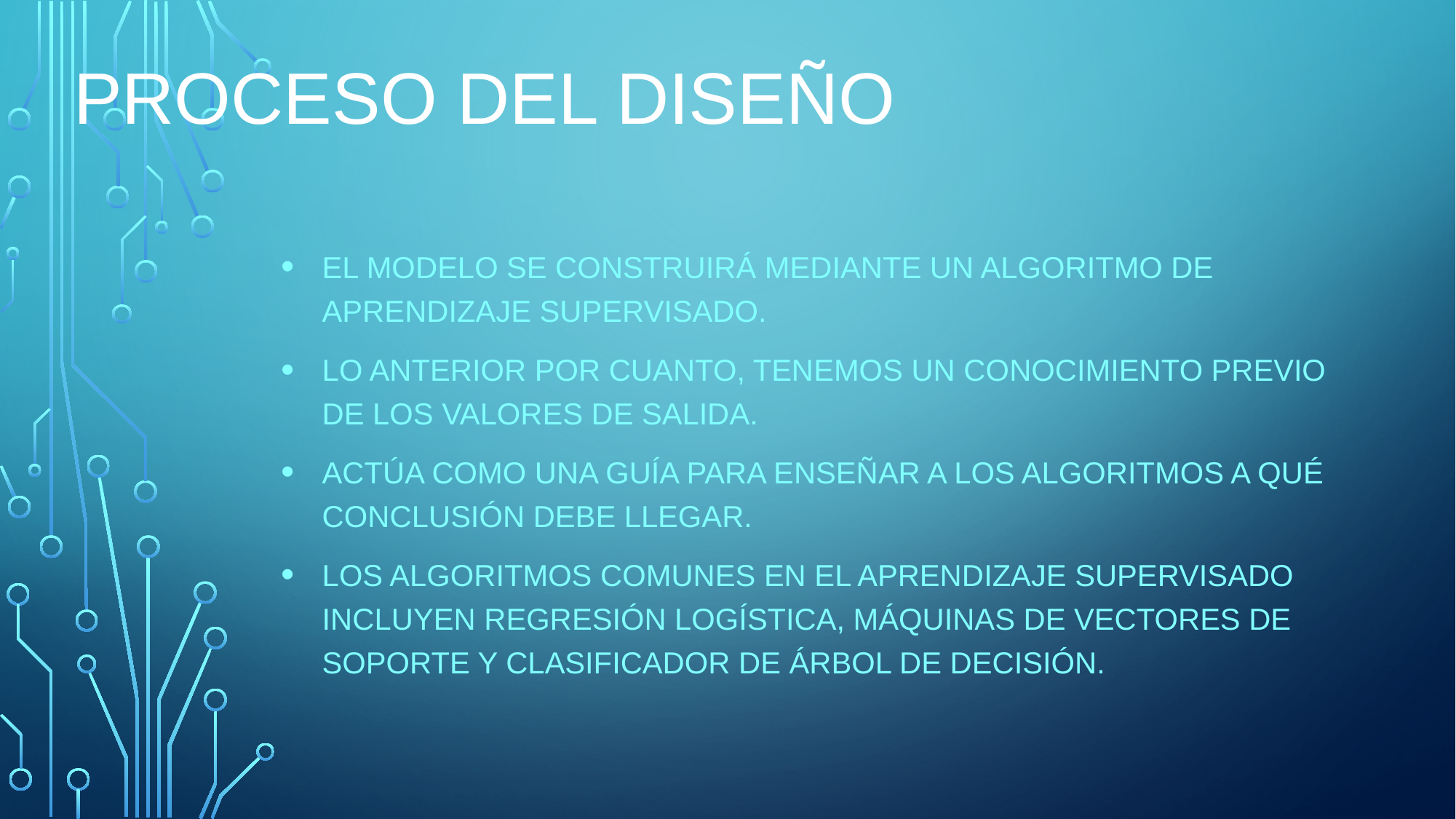

# Proceso del diseño
El modelo se construirá mediante un Algoritmo de aprendizaje supervisado.
Lo anterior Por cuanto, tenemos un conocimiento previo de los valores de salida.
Actúa como una guía para enseñar a los algoritmos a qué conclusión debe llegar.
Los algoritmos comunes en el aprendizaje supervisado incluyen regresión logística, máquinas de vectores de soporte y clasificador de árbol de decisión.